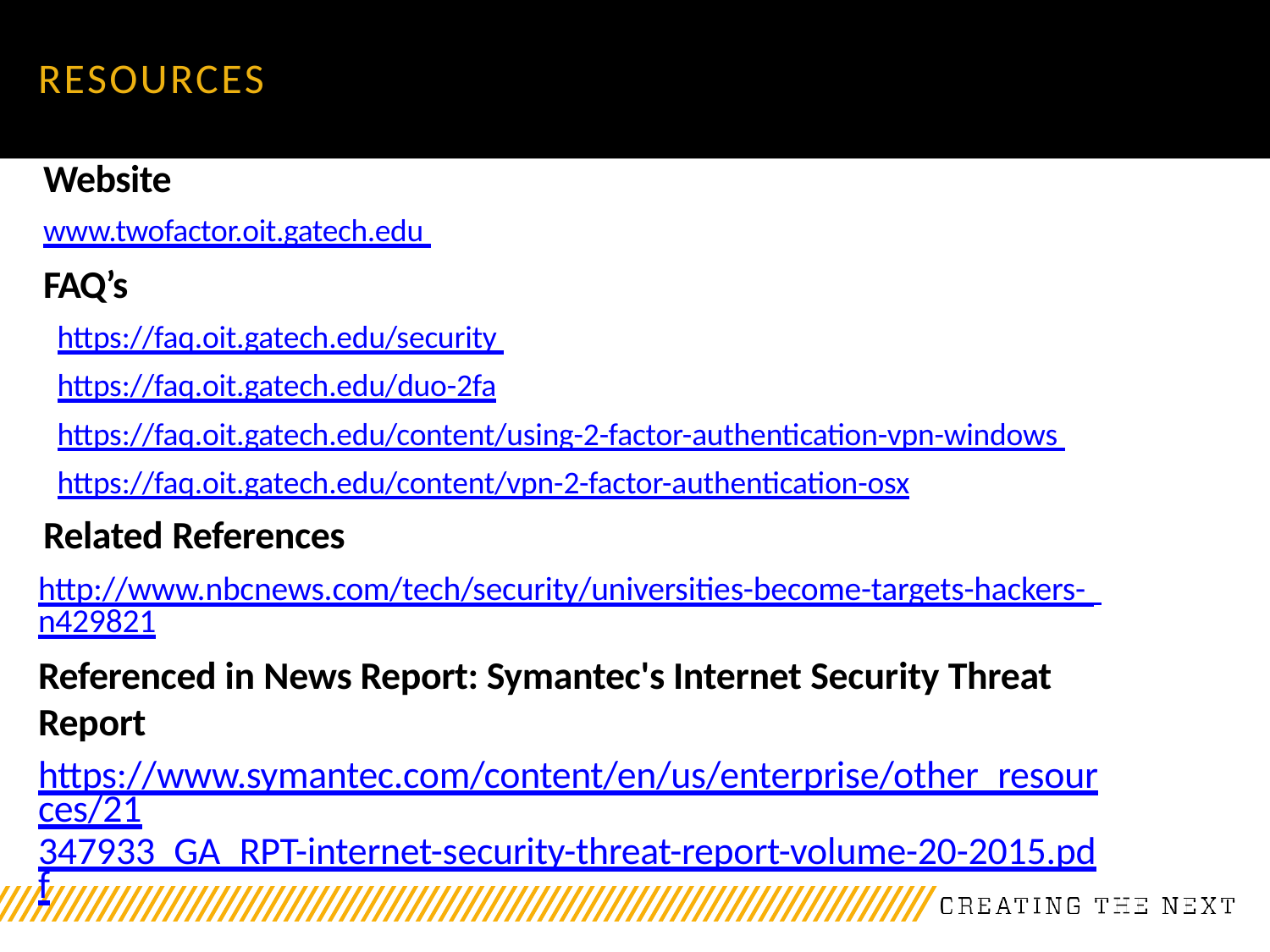

# RESOURCES
Website  www.twofactor.oit.gatech.edu  FAQ’s
https://faq.oit.gatech.edu/security  https://faq.oit.gatech.edu/duo-2fa
https://faq.oit.gatech.edu/content/using-2-factor-authentication-vpn-windows  https://faq.oit.gatech.edu/content/vpn-2-factor-authentication-osx
Related References
http://www.nbcnews.com/tech/security/universities-become-targets-hackers-  n429821
Referenced in News Report: Symantec's Internet Security Threat Report
https://www.symantec.com/content/en/us/enterprise/other_resources/21
347933_GA_RPT-internet-security-threat-report-volume-20-2015.pdf